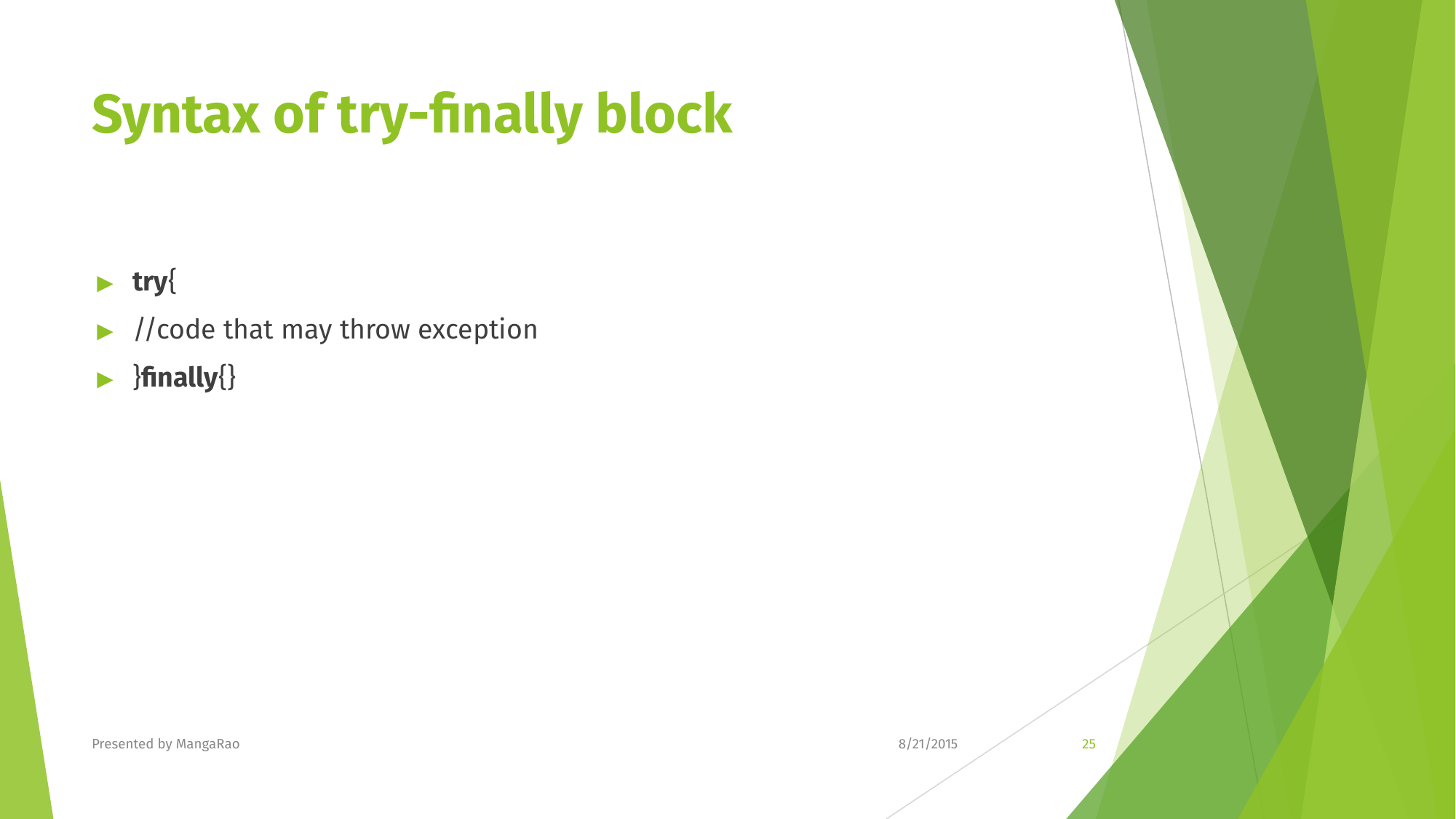

# Syntax of try-finally block
try{
//code that may throw exception
}finally{}

Presented by MangaRao
8/21/2015
25